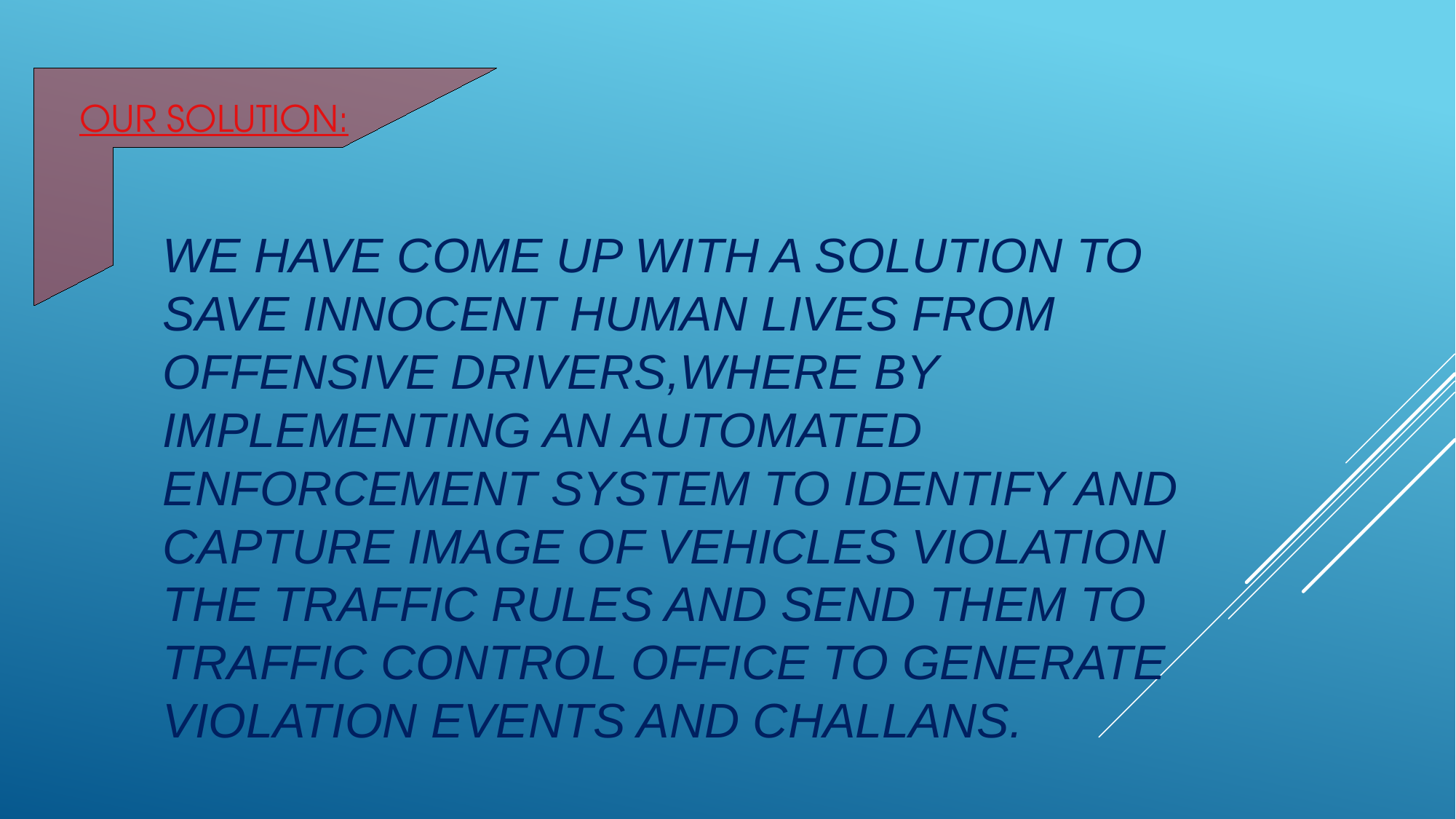

# OUR SOLUTION:

WE HAVE COME UP WITH A SOLUTION TO SAVE INNOCENT HUMAN LIVES FROM OFFENSIVE DRIVERS,WHERE BY IMPLEMENTING AN AUTOMATED ENFORCEMENT SYSTEM TO IDENTIFY AND CAPTURE IMAGE OF VEHICLES VIOLATION THE TRAFFIC RULES AND SEND THEM TO TRAFFIC CONTROL OFFICE TO GENERATE VIOLATION EVENTS AND CHALLANS.